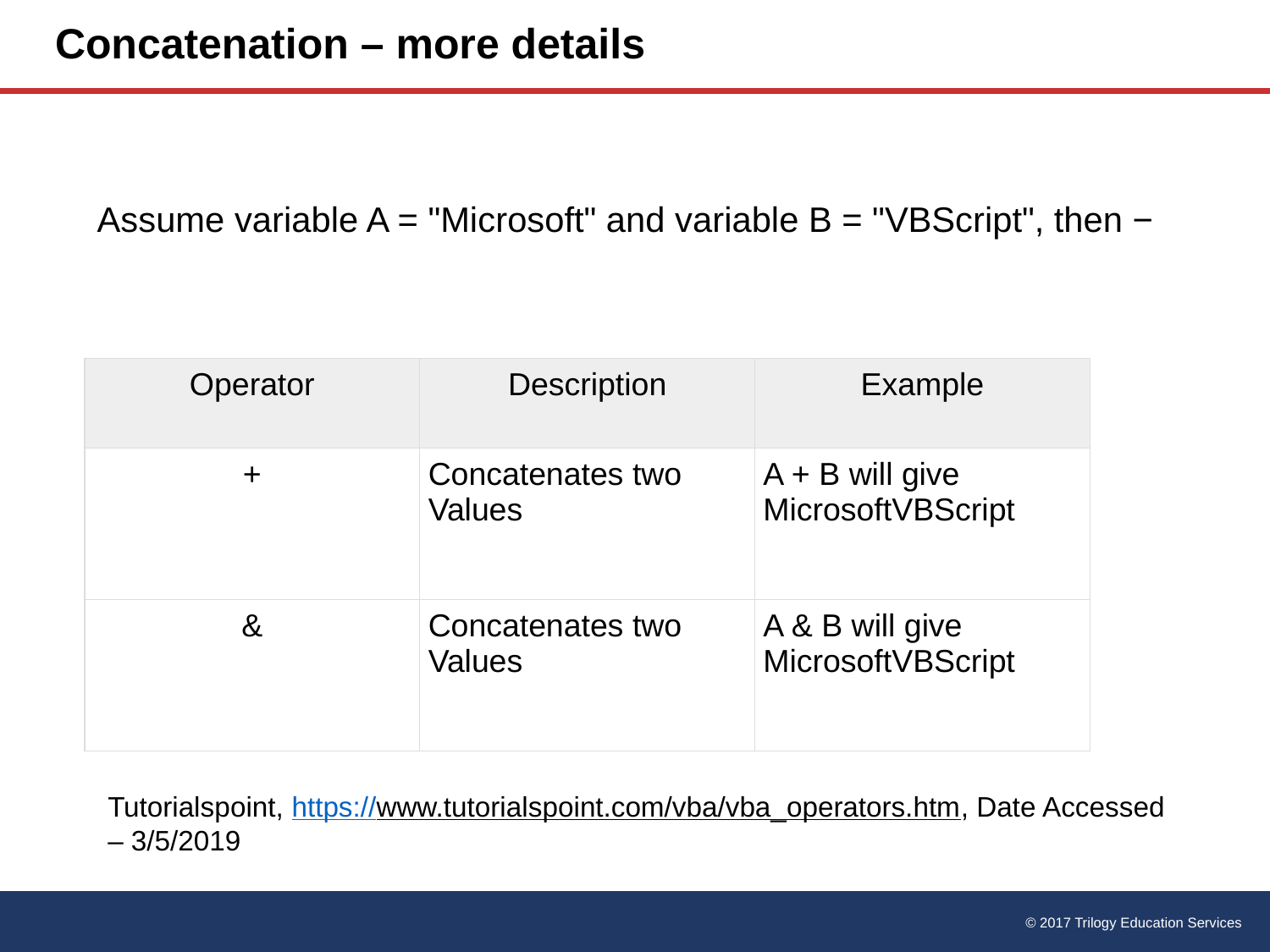

# Concatenation – more details
Assume variable A = "Microsoft" and variable B = "VBScript", then −

| Operator | Description | Example |
| --- | --- | --- |
| + | Concatenates two Values | A + B will give MicrosoftVBScript |
| & | Concatenates two Values | A & B will give MicrosoftVBScript |
Tutorialspoint, https://www.tutorialspoint.com/vba/vba_operators.htm, Date Accessed – 3/5/2019